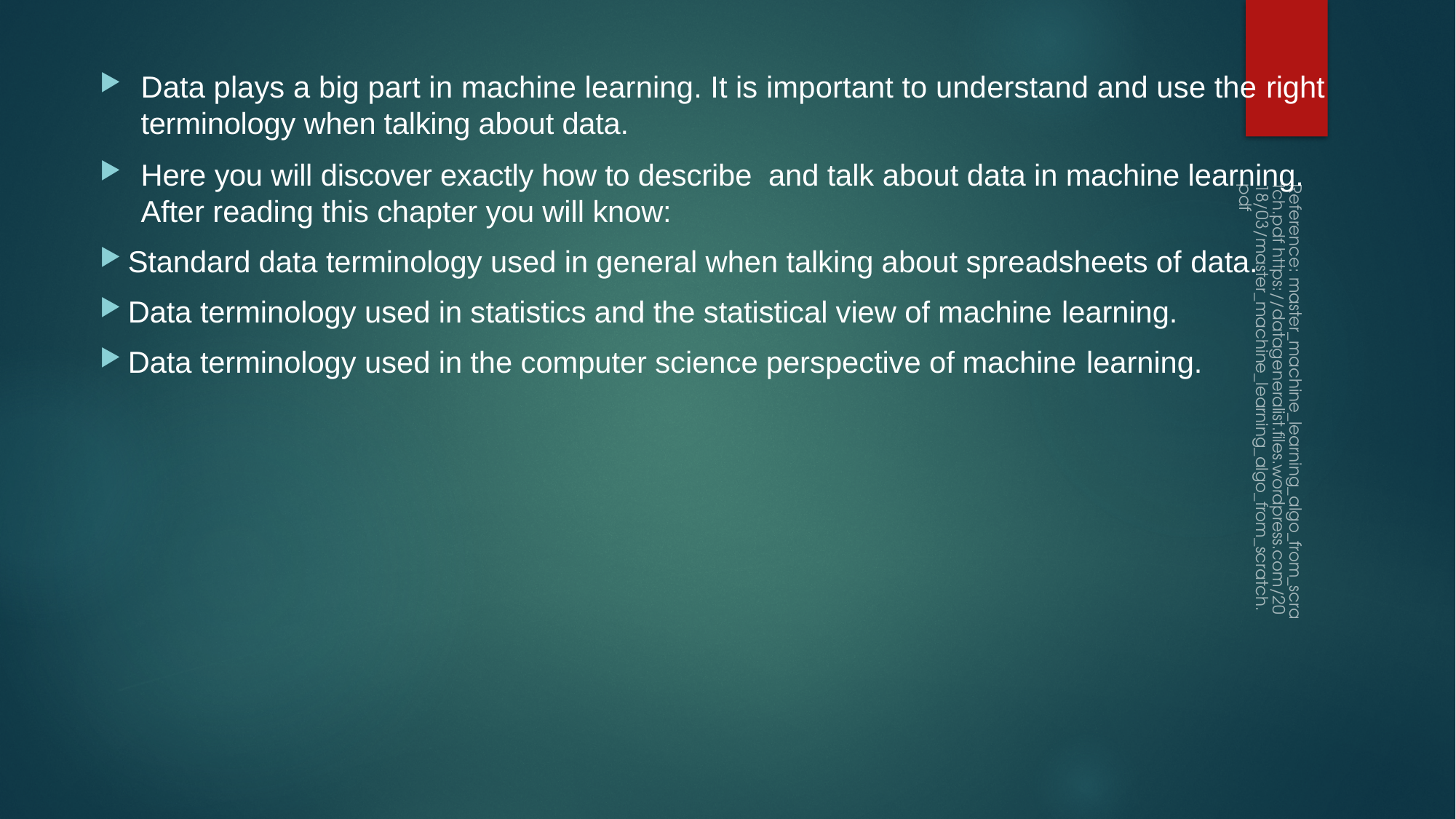

#
Data plays a big part in machine learning. It is important to understand and use the right  terminology when talking about data.
Here you will discover exactly how to describe  and talk about data in machine learning. After reading this chapter you will know:
Standard data terminology used in general when talking about spreadsheets of data.
Data terminology used in statistics and the statistical view of machine learning.
Data terminology used in the computer science perspective of machine learning.

Reference: master_machine_learning_algo_from_scratch.pdf https://datageneralist.files.wordpress.com/2018/03/master_machine_learning_algo_from_scratch.pdf